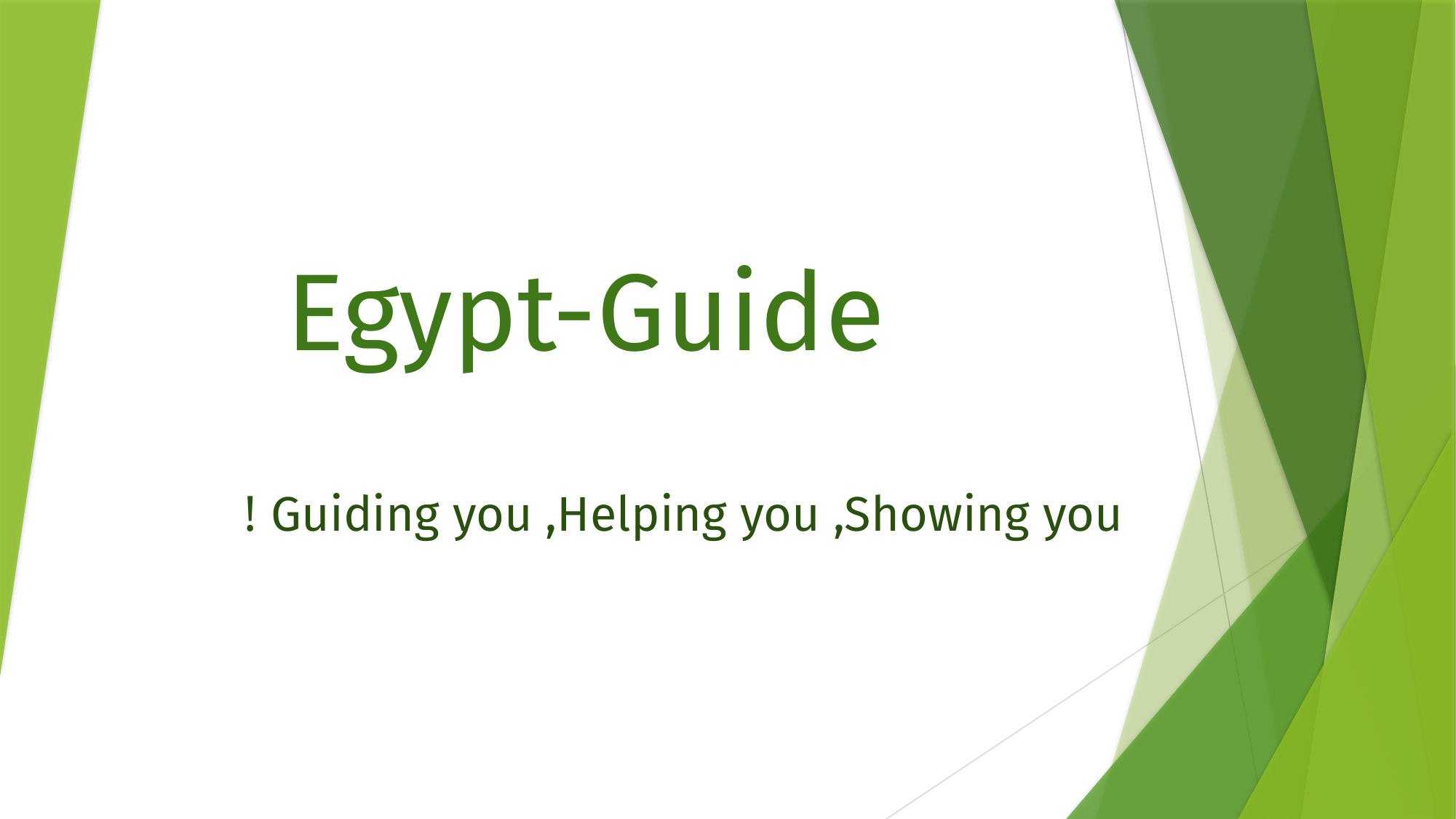

# Egypt-Guide
Guiding you ,Helping you ,Showing you !